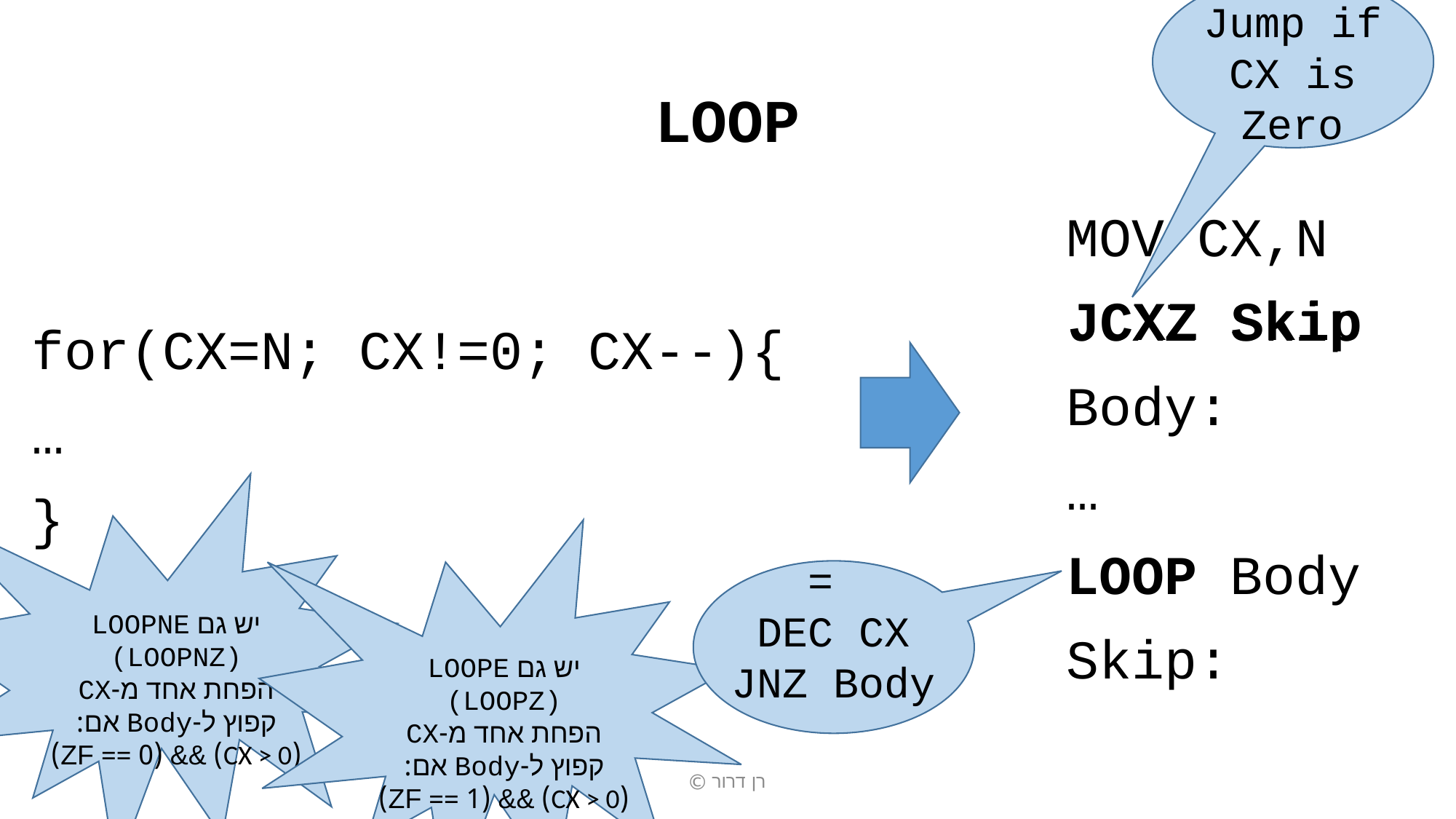

Jump if CX is Zero
# LOOP
MOV CX,N
JCXZ Skip
Body:
…
LOOP Body
Skip:
JCXZ Skip
for(CX=N; CX!=0; CX--){
…
}

יש גם LOOPNE (LOOPNZ)
הפחת אחד מ-CX
קפוץ ל-Body אם:
(CX > 0) && (ZF == 0)
יש גם LOOPE (LOOPZ)
הפחת אחד מ-CX
קפוץ ל-Body אם:
(CX > 0) && (ZF == 1)
=
DEC CX
JNZ Body

רן דרור ©